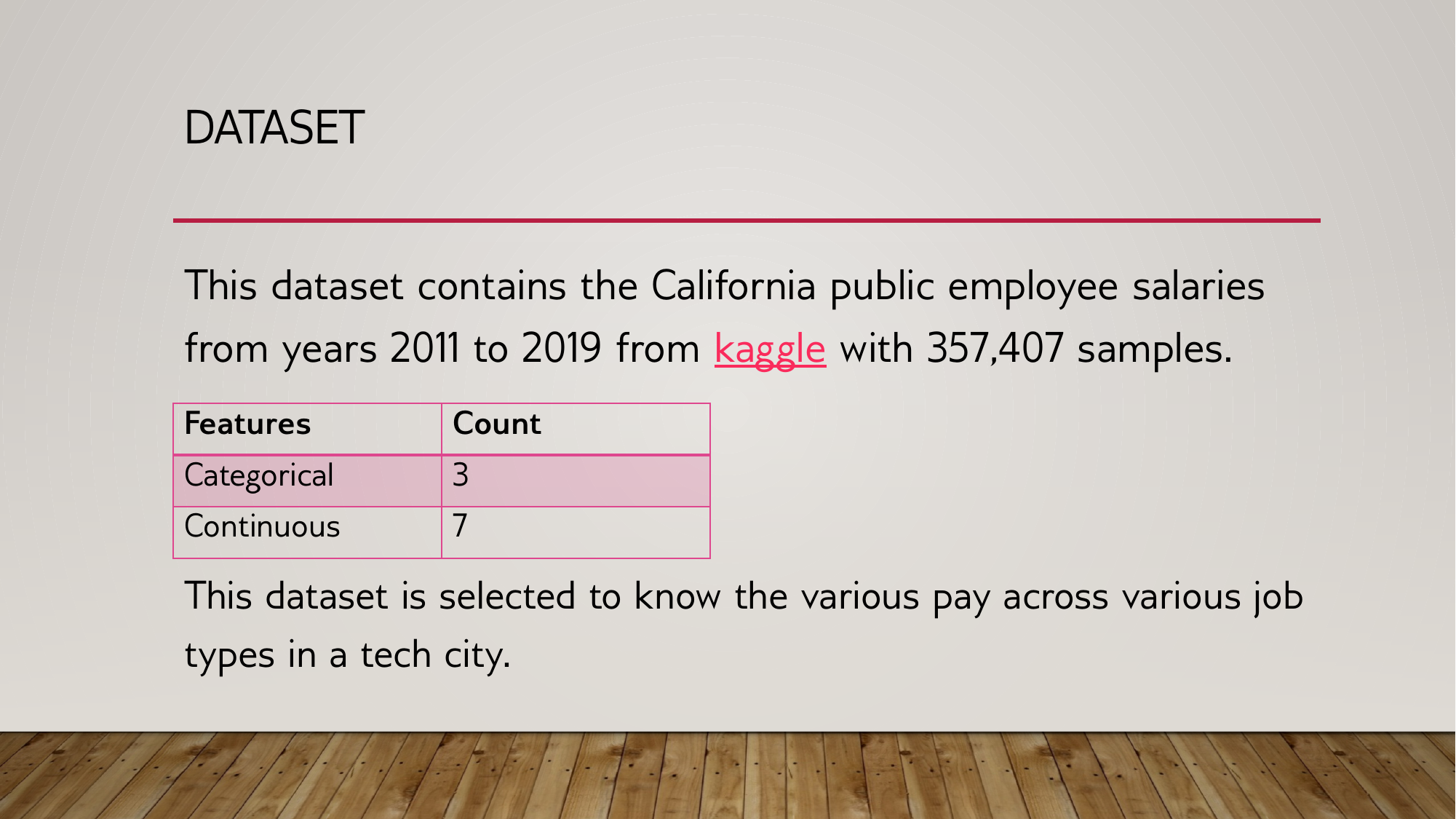

# dataset
This dataset contains the California public employee salaries from years 2011 to 2019 from kaggle with 357,407 samples.

This dataset is selected to know the various pay across various job types in a tech city.
| Features | Count |
| --- | --- |
| Categorical | 3 |
| Continuous | 7 |